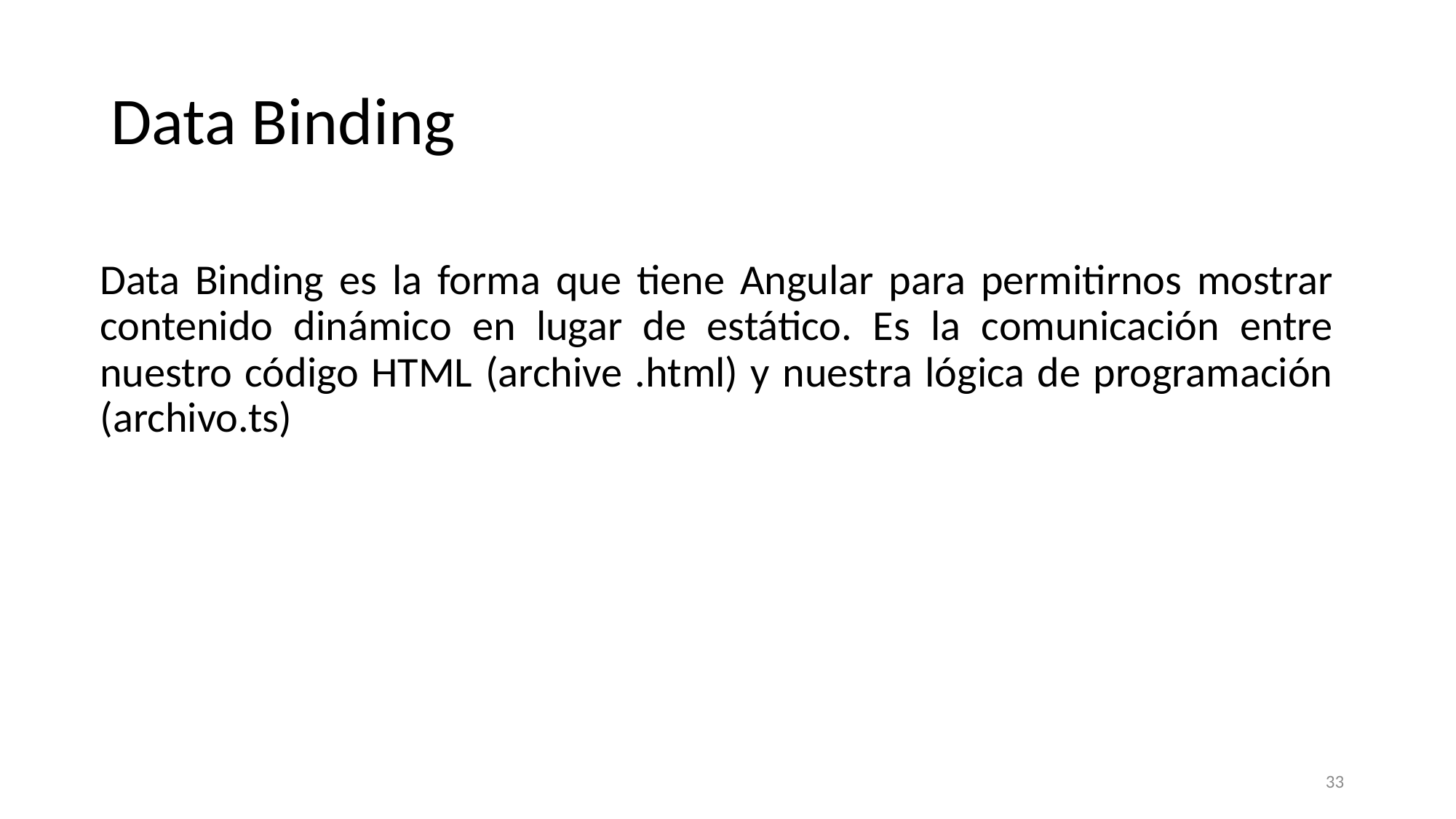

# Data Binding
Data Binding es la forma que tiene Angular para permitirnos mostrar contenido dinámico en lugar de estático. Es la comunicación entre nuestro código HTML (archive .html) y nuestra lógica de programación (archivo.ts)
33